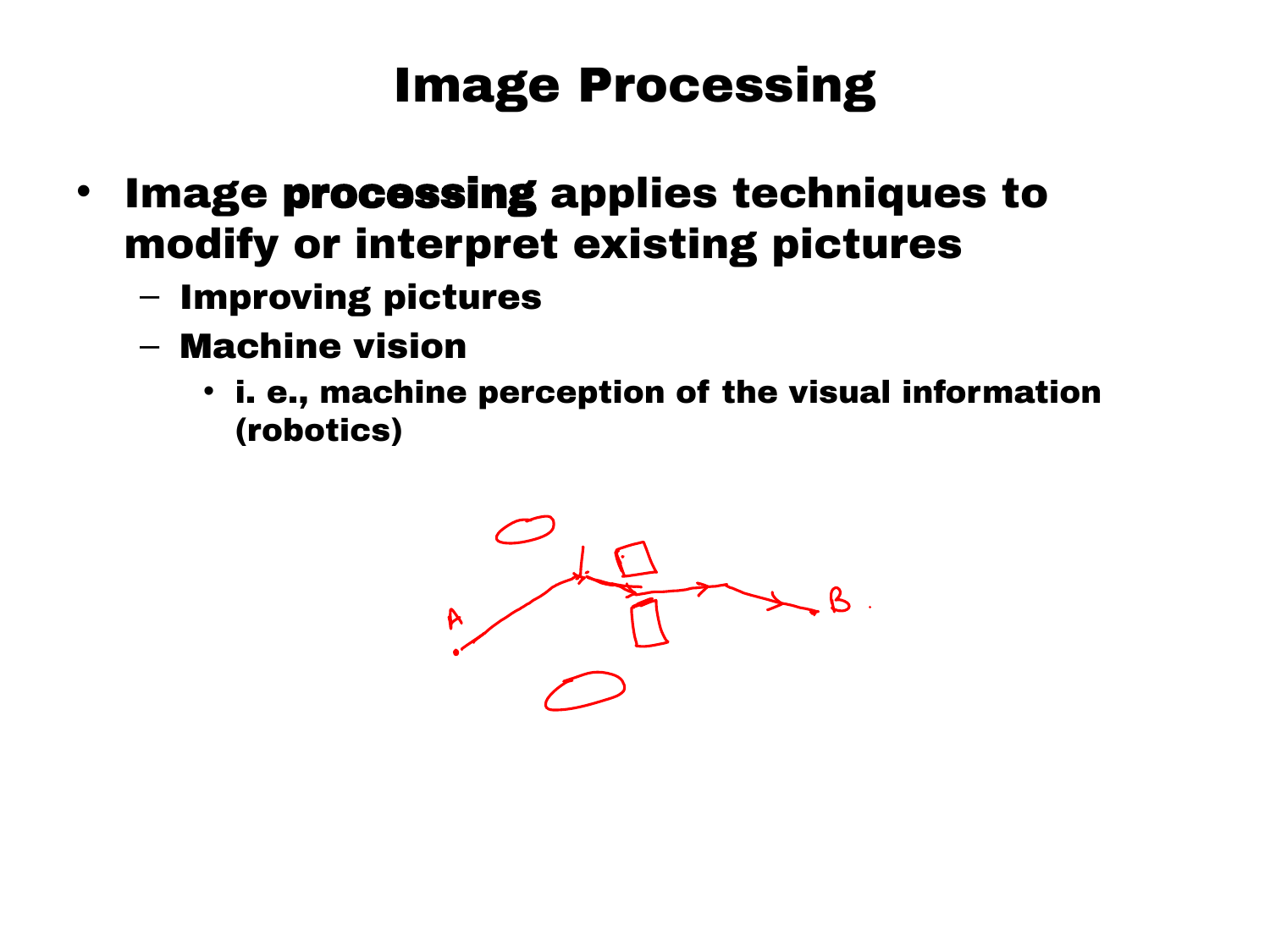

# Image Processing
Image processing applies techniques to modify or interpret existing pictures
Improving pictures
Machine vision
i. e., machine perception of the visual information (robotics)